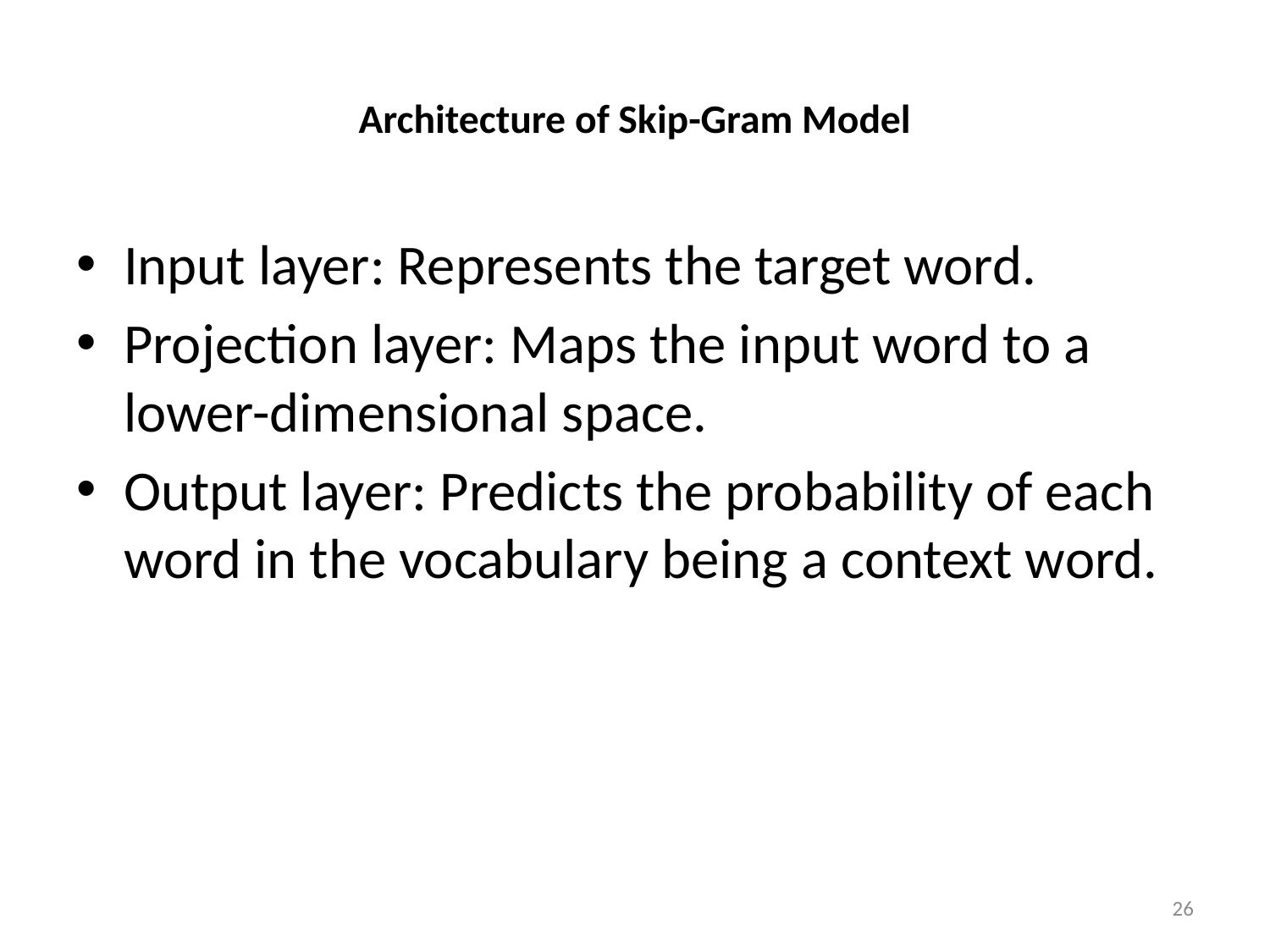

# Architecture of Skip-Gram Model
Input layer: Represents the target word.
Projection layer: Maps the input word to a lower-dimensional space.
Output layer: Predicts the probability of each word in the vocabulary being a context word.

26